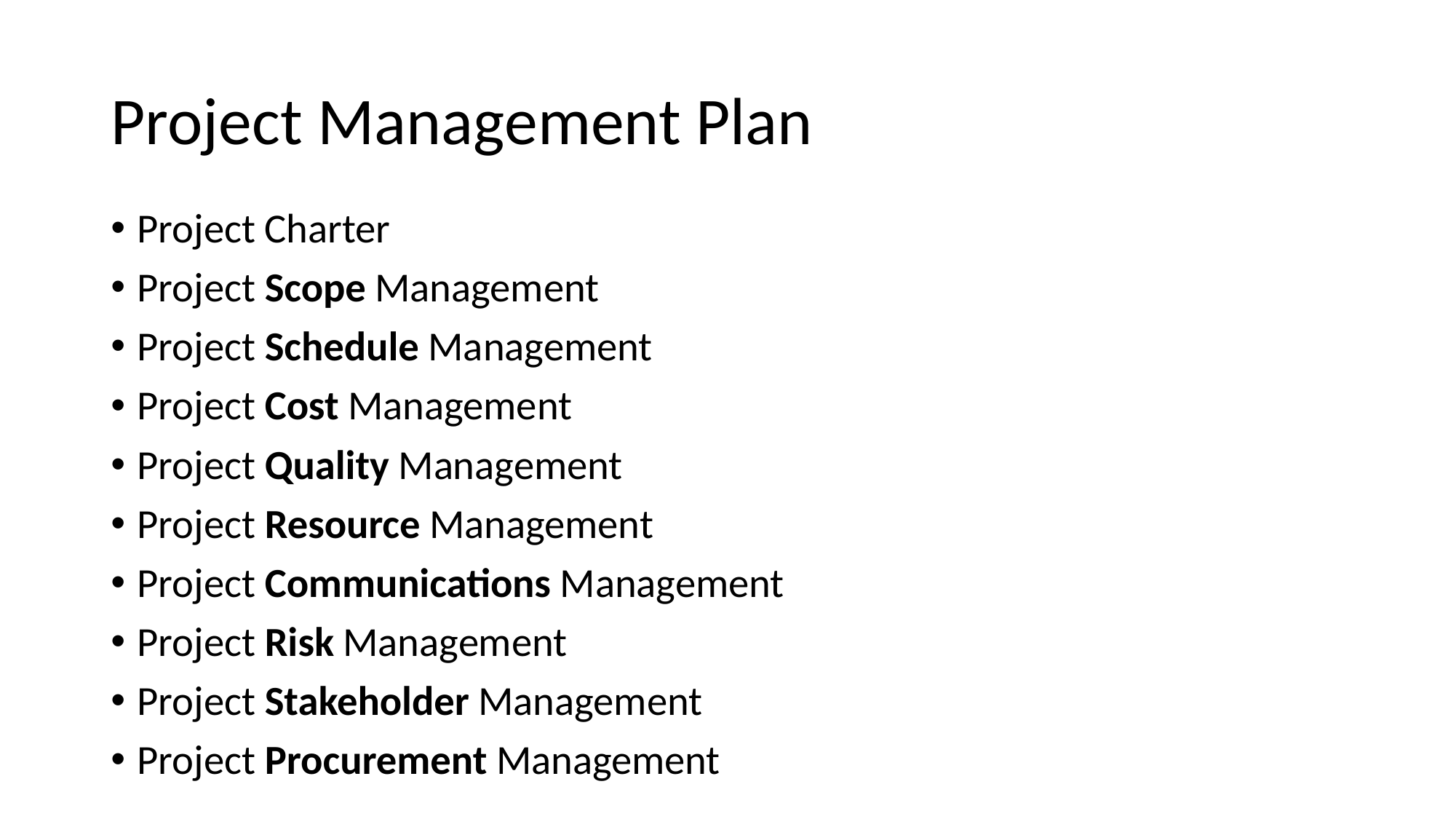

# Project Management Plan
Project Charter
Project Scope Management
Project Schedule Management
Project Cost Management
Project Quality Management
Project Resource Management
Project Communications Management
Project Risk Management
Project Stakeholder Management
Project Procurement Management